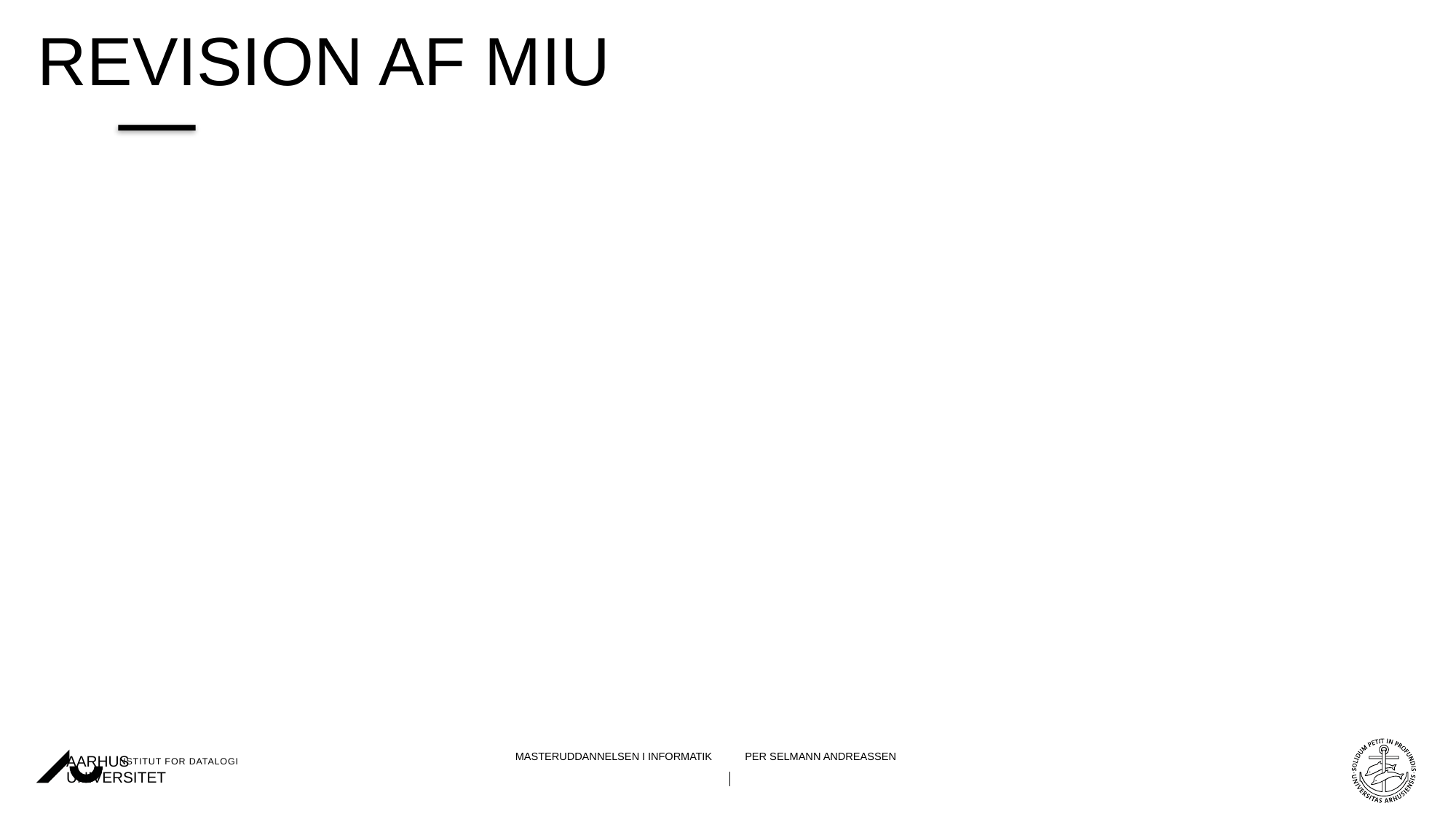

# revision af miu

Ændring af adgangskravene til Masteruddannelsen

Nuværende adgangskrav

Minimum to års erhvervserfaring
Undervisningskompetence i mindst ét andet gymnasiefag
Matematik B
15.05.202508-12-2023